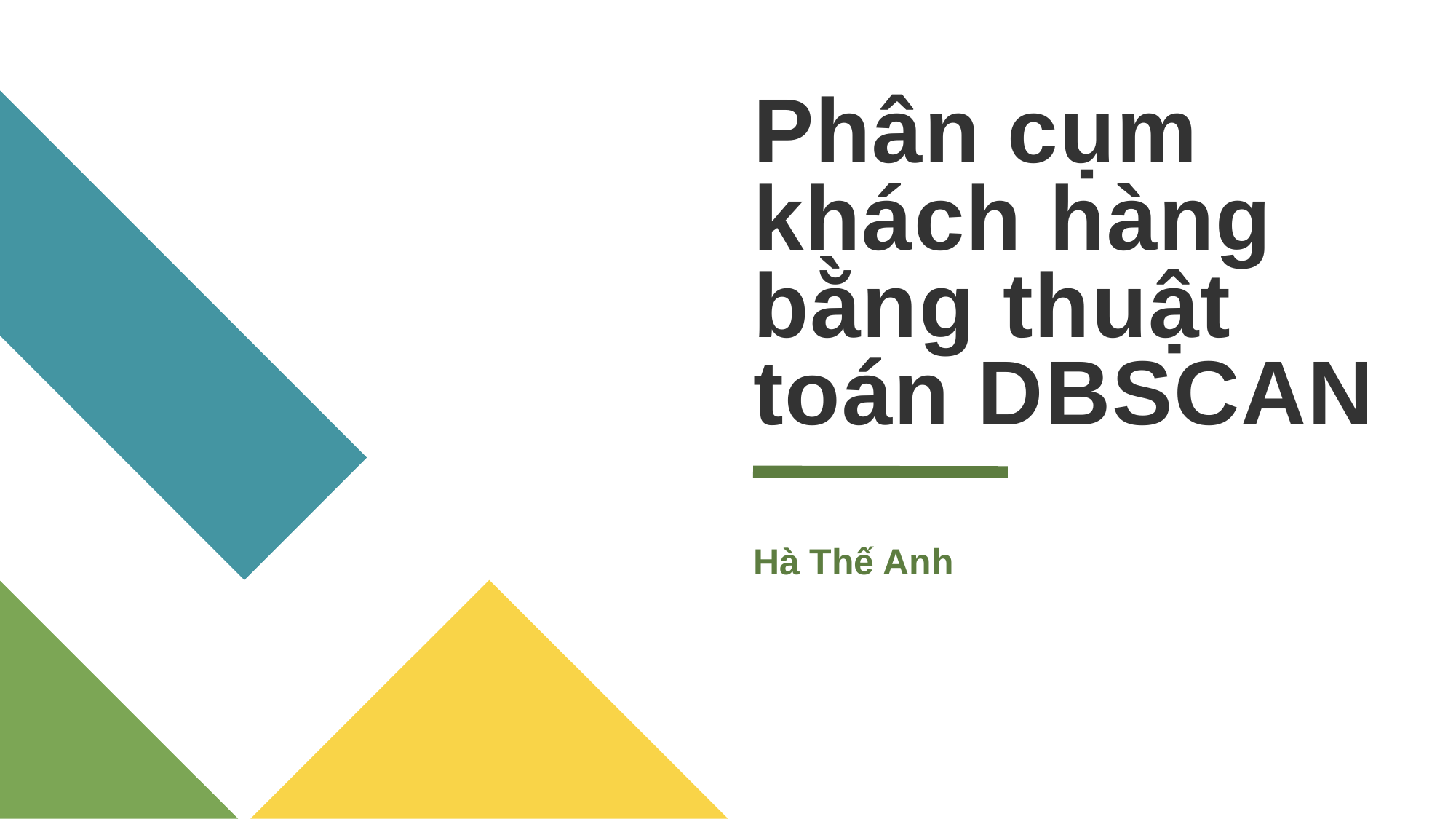

# Phân cụm khách hàng bằng thuật toán DBSCAN
Hà Thế Anh